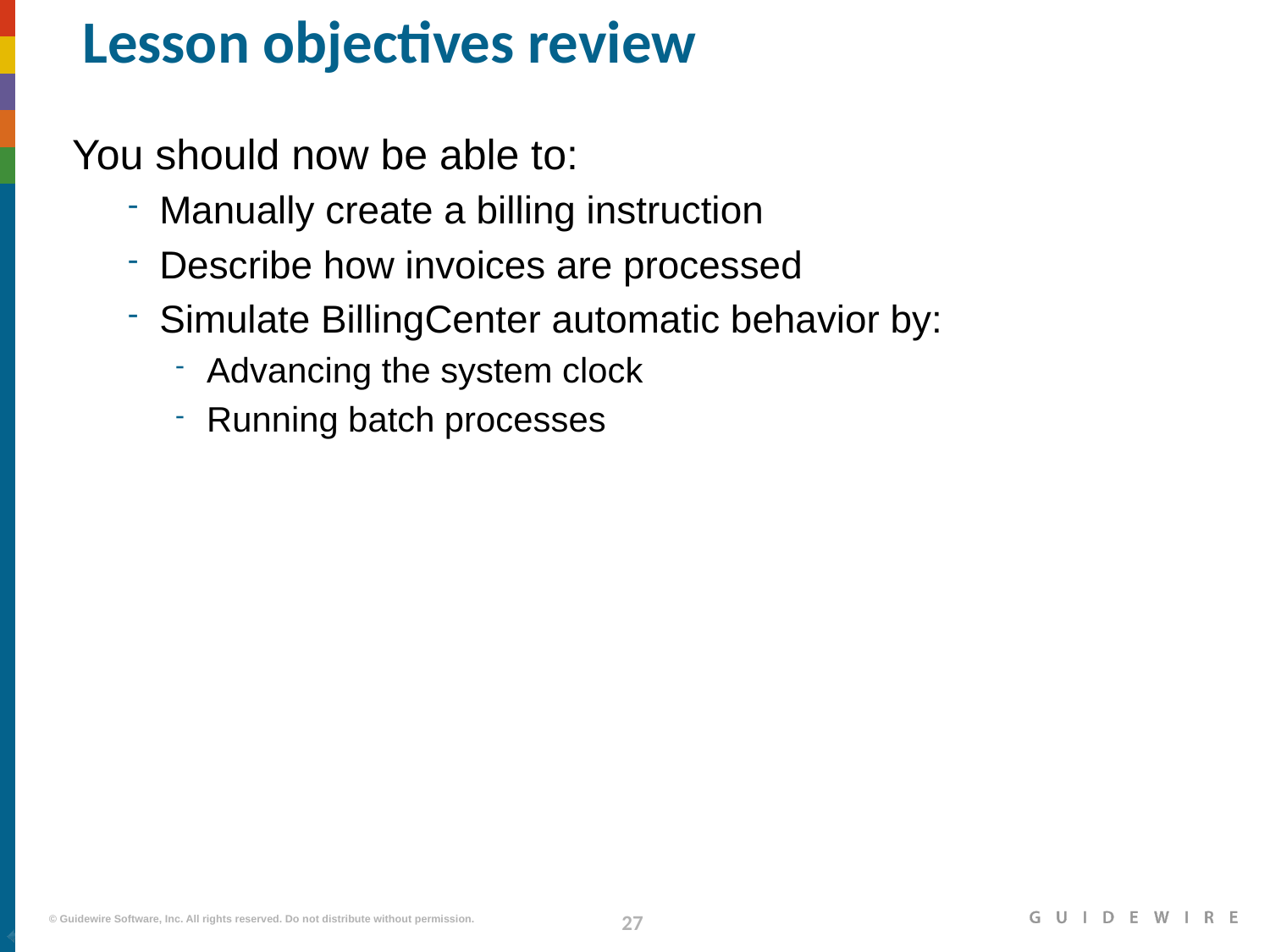

# Lesson objectives review
You should now be able to:
Manually create a billing instruction
Describe how invoices are processed
Simulate BillingCenter automatic behavior by:
Advancing the system clock
Running batch processes